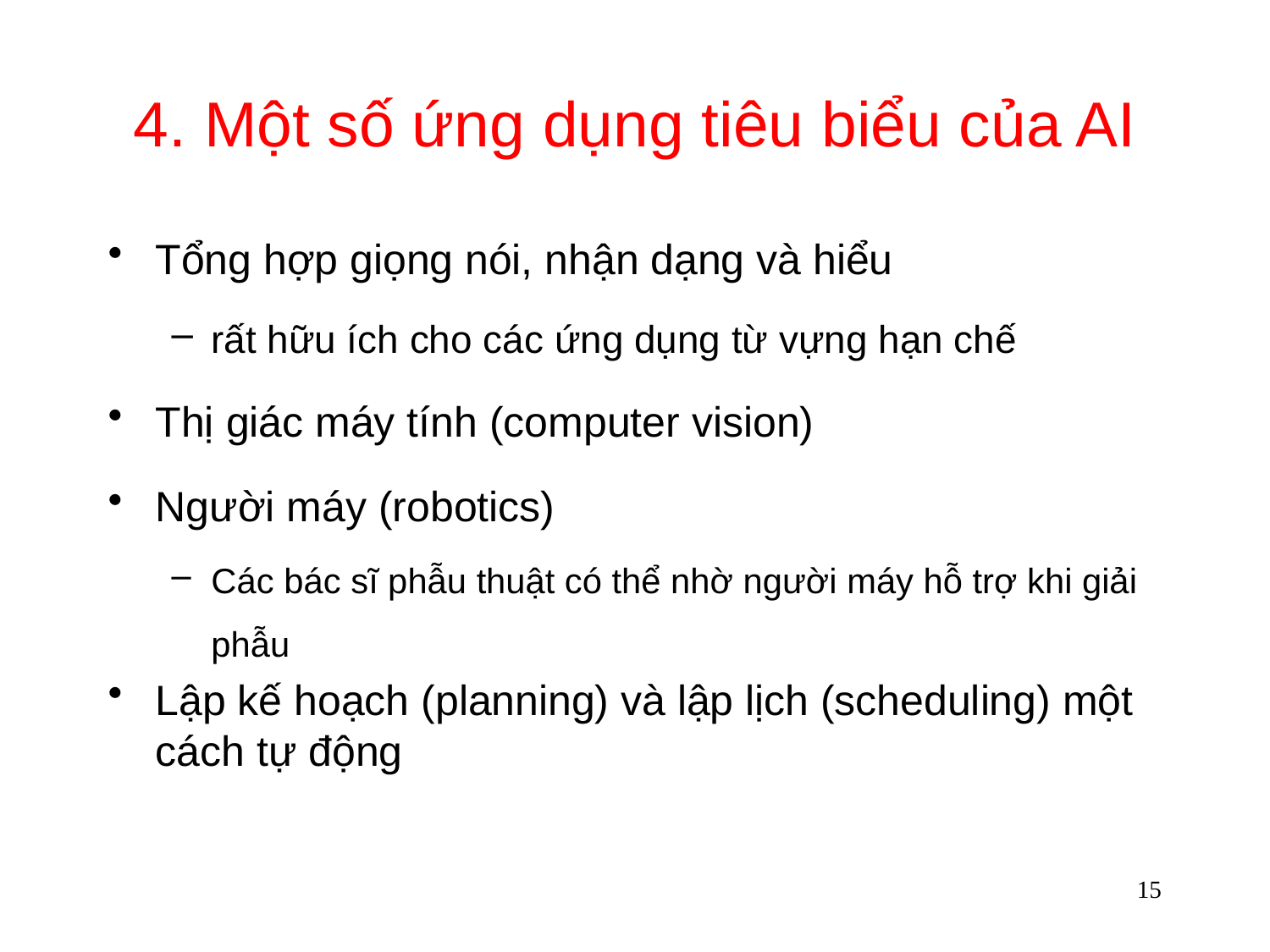

# 4. Một số ứng dụng tiêu biểu của AI
Tổng hợp giọng nói, nhận dạng và hiểu
rất hữu ích cho các ứng dụng từ vựng hạn chế
Thị giác máy tính (computer vision)
Người máy (robotics)
Các bác sĩ phẫu thuật có thể nhờ người máy hỗ trợ khi giải phẫu
Lập kế hoạch (planning) và lập lịch (scheduling) một cách tự động
15